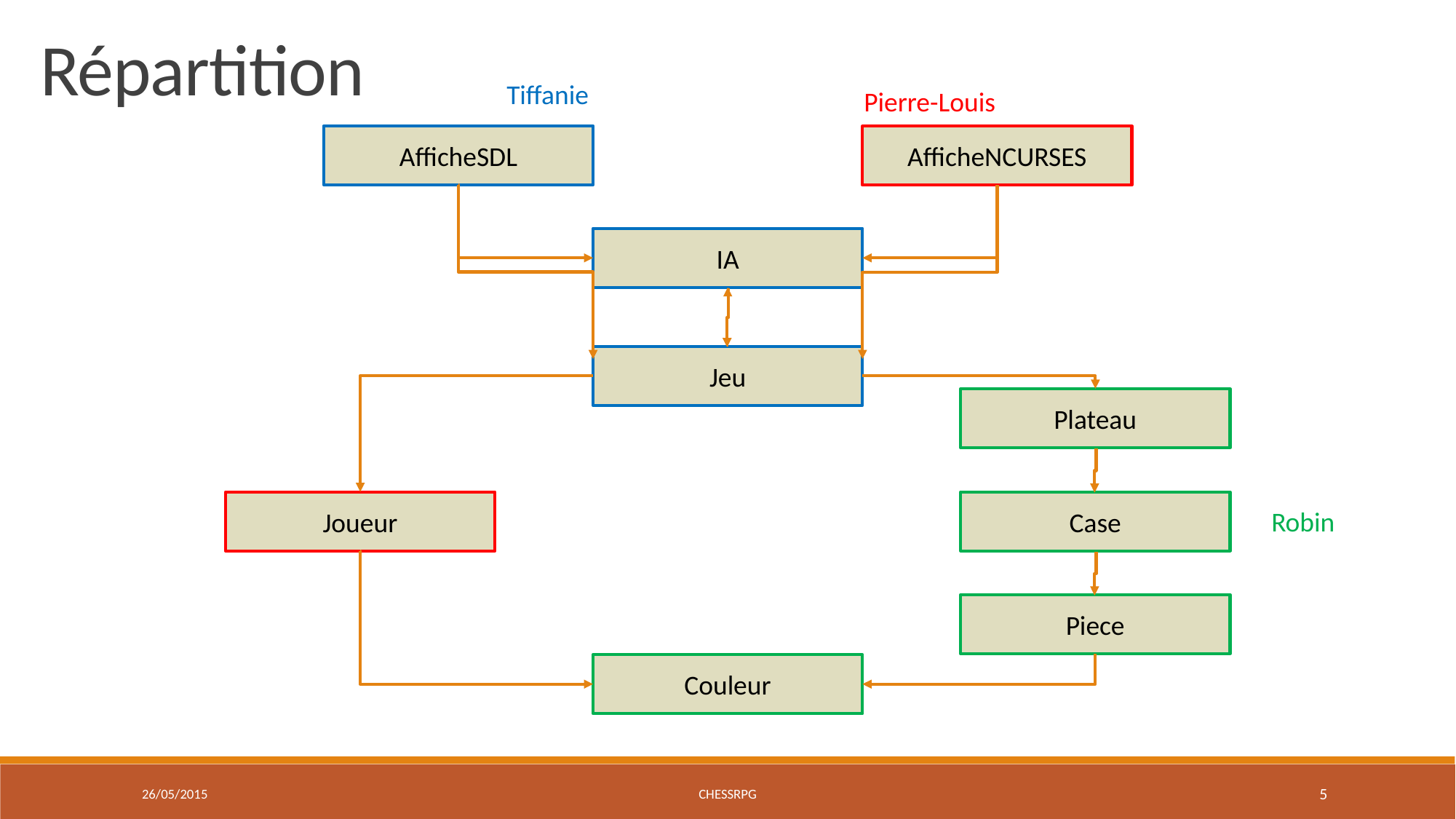

Répartition
Tiffanie
Pierre-Louis
AfficheSDL
AfficheNCURSES
IA
Jeu
Plateau
Joueur
Case
Robin
Piece
Couleur
26/05/2015
ChessRPG
5